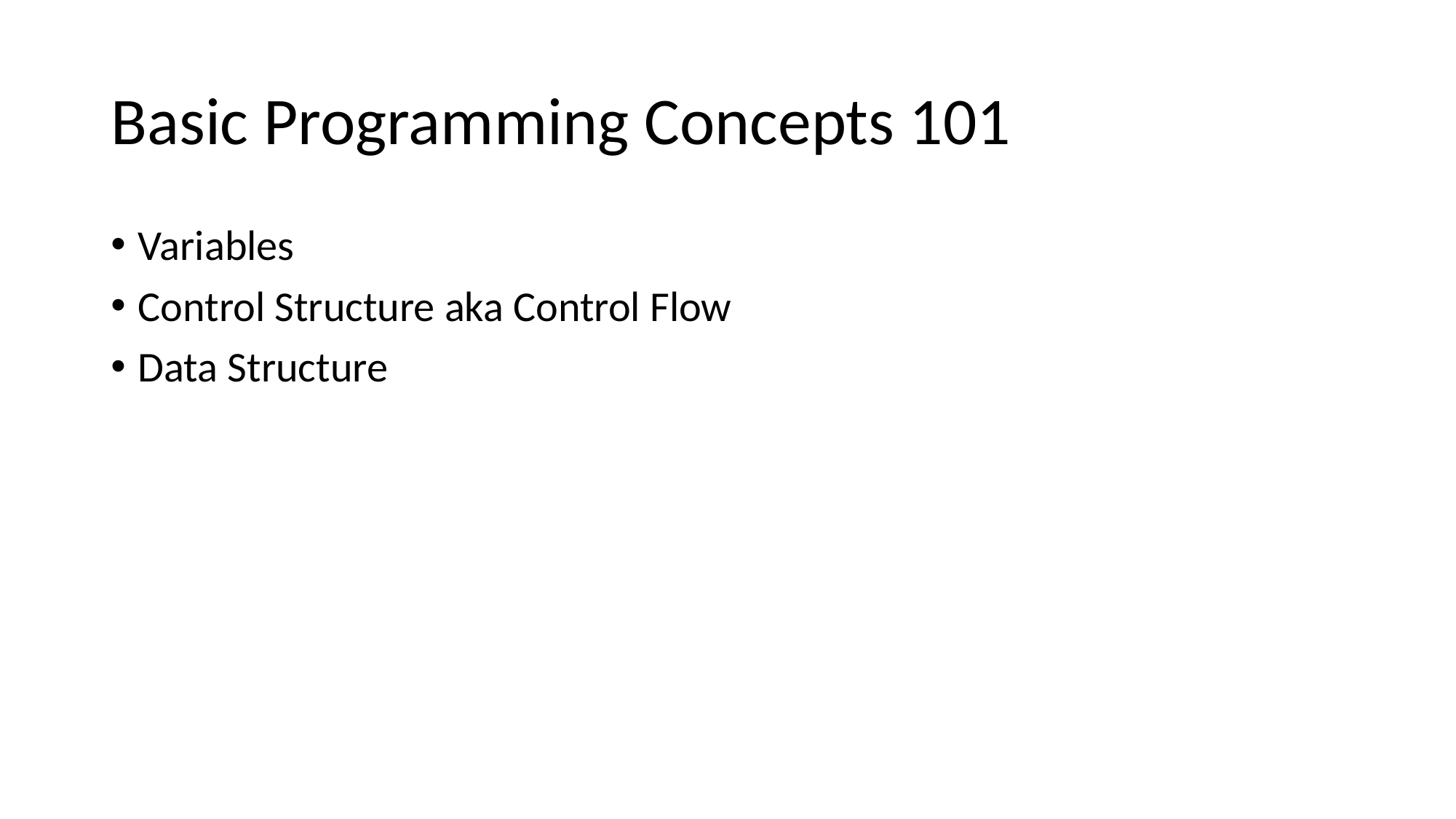

# Basic Programming Concepts 101
Variables
Control Structure aka Control Flow
Data Structure